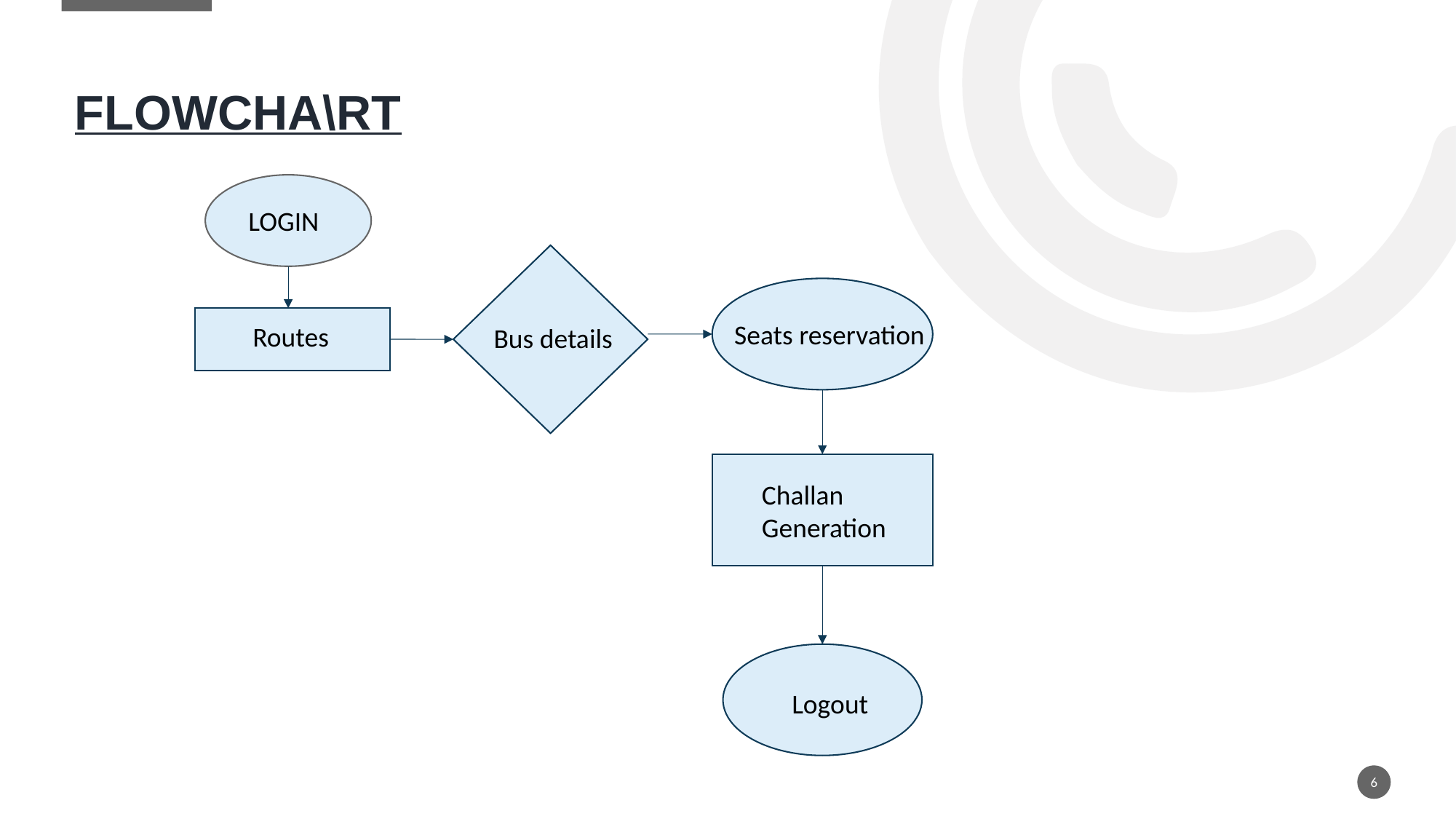

# FLOWCHA\RT

LOGIN

Seats reservation
Routes
Bus details

Challan
Generation

Logout

6